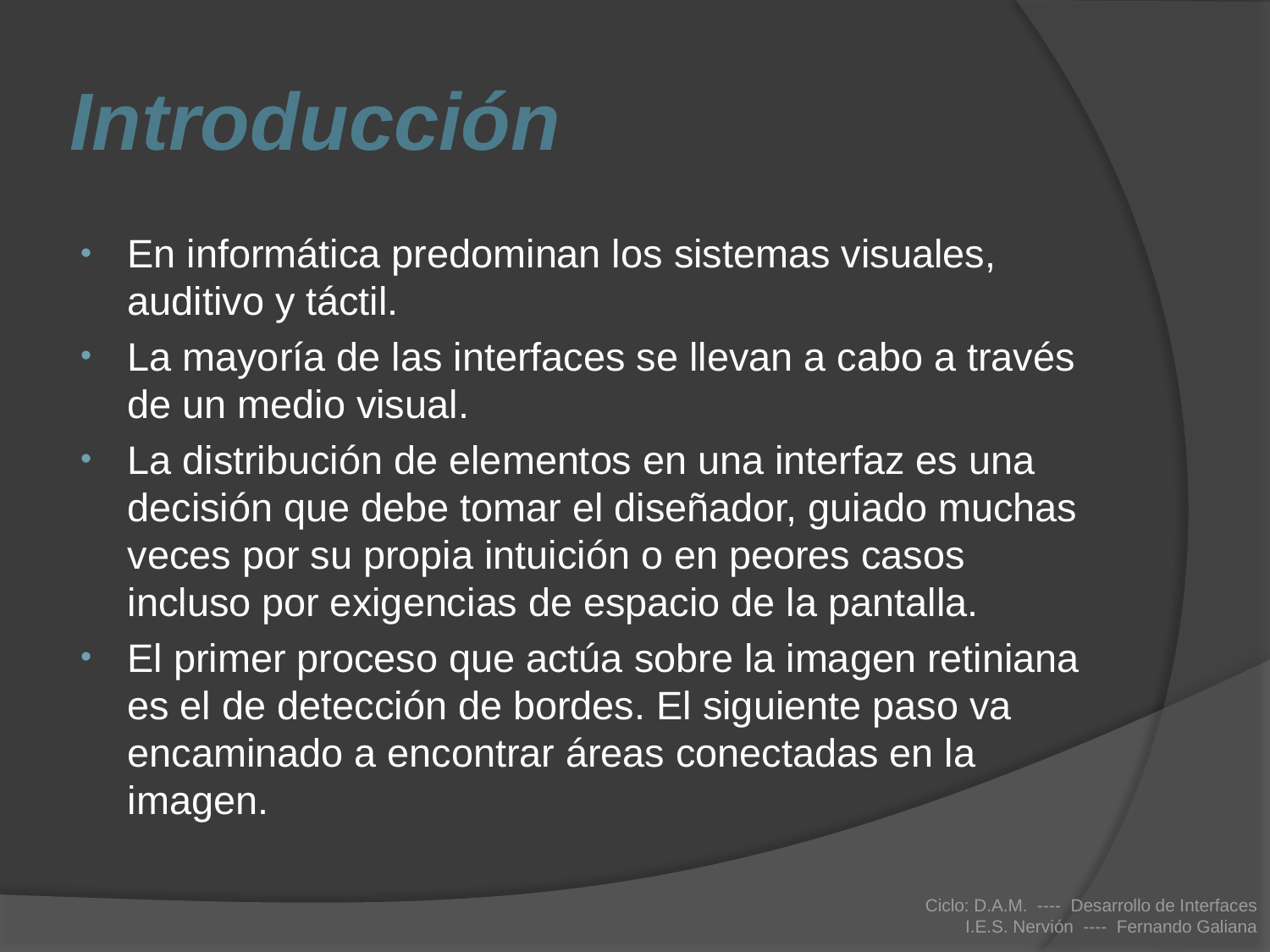

# Introducción
En informática predominan los sistemas visuales, auditivo y táctil.
La mayoría de las interfaces se llevan a cabo a través de un medio visual.
La distribución de elementos en una interfaz es una decisión que debe tomar el diseñador, guiado muchas veces por su propia intuición o en peores casos incluso por exigencias de espacio de la pantalla.
El primer proceso que actúa sobre la imagen retiniana es el de detección de bordes. El siguiente paso va encaminado a encontrar áreas conectadas en la imagen.
Ciclo: D.A.M.  ----  Desarrollo de Interfaces
I.E.S. Nervión  ----  Fernando Galiana